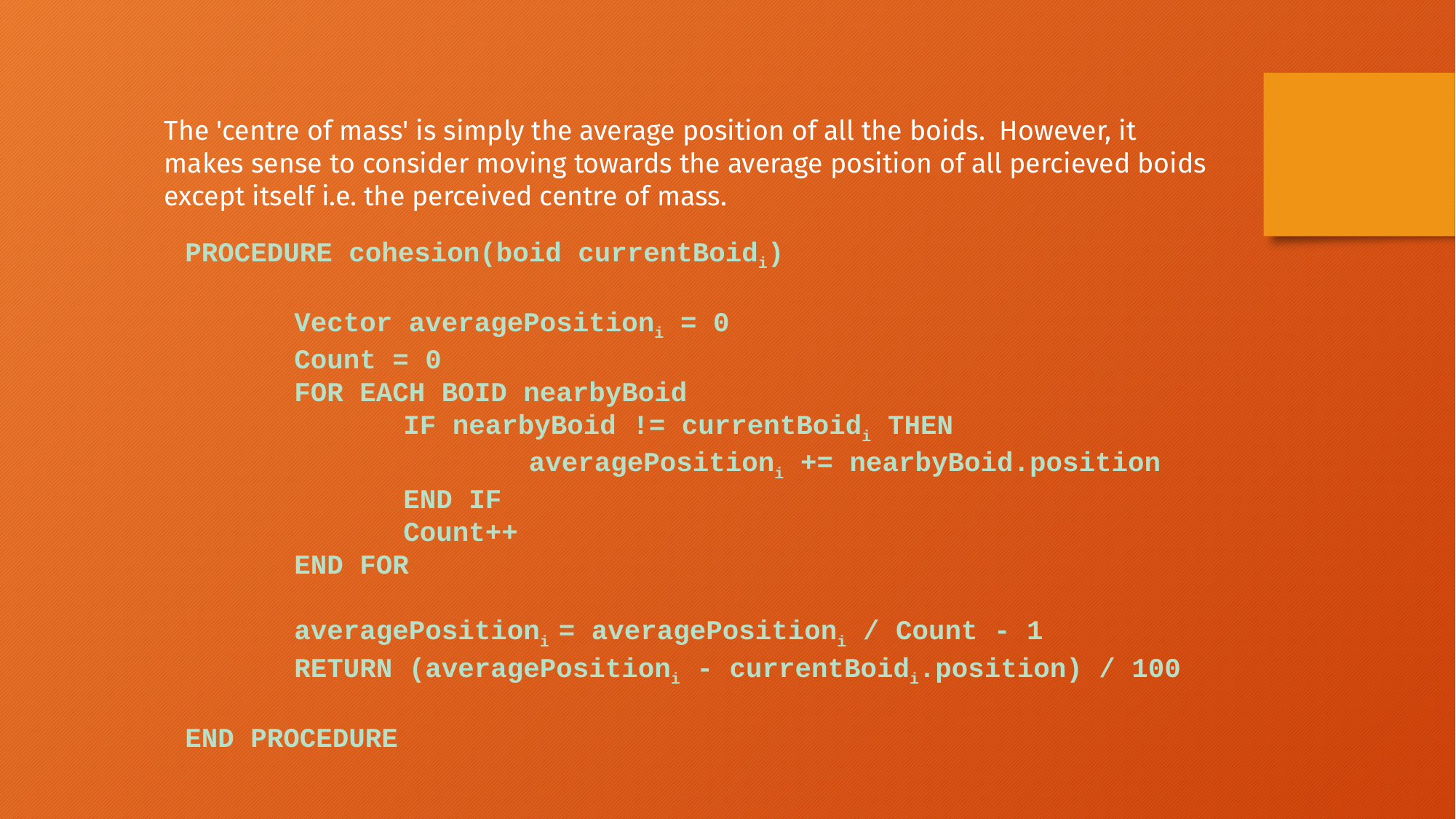

The 'centre of mass' is simply the average position of all the boids.  However, it makes sense to consider moving towards the average position of all percieved boids except itself i.e. the perceived centre of mass.
	PROCEDURE cohesion(boid currentBoidi)

		Vector averagePositioni = 0
		Count = 0
		FOR EACH BOID nearbyBoid
			IF nearbyBoid != currentBoidi THEN
				 averagePositioni += nearbyBoid.position
			END IF
			Count++
		END FOR

		averagePositioni = averagePositioni / Count - 1
		RETURN (averagePositioni - currentBoidi.position) / 100

	END PROCEDURE